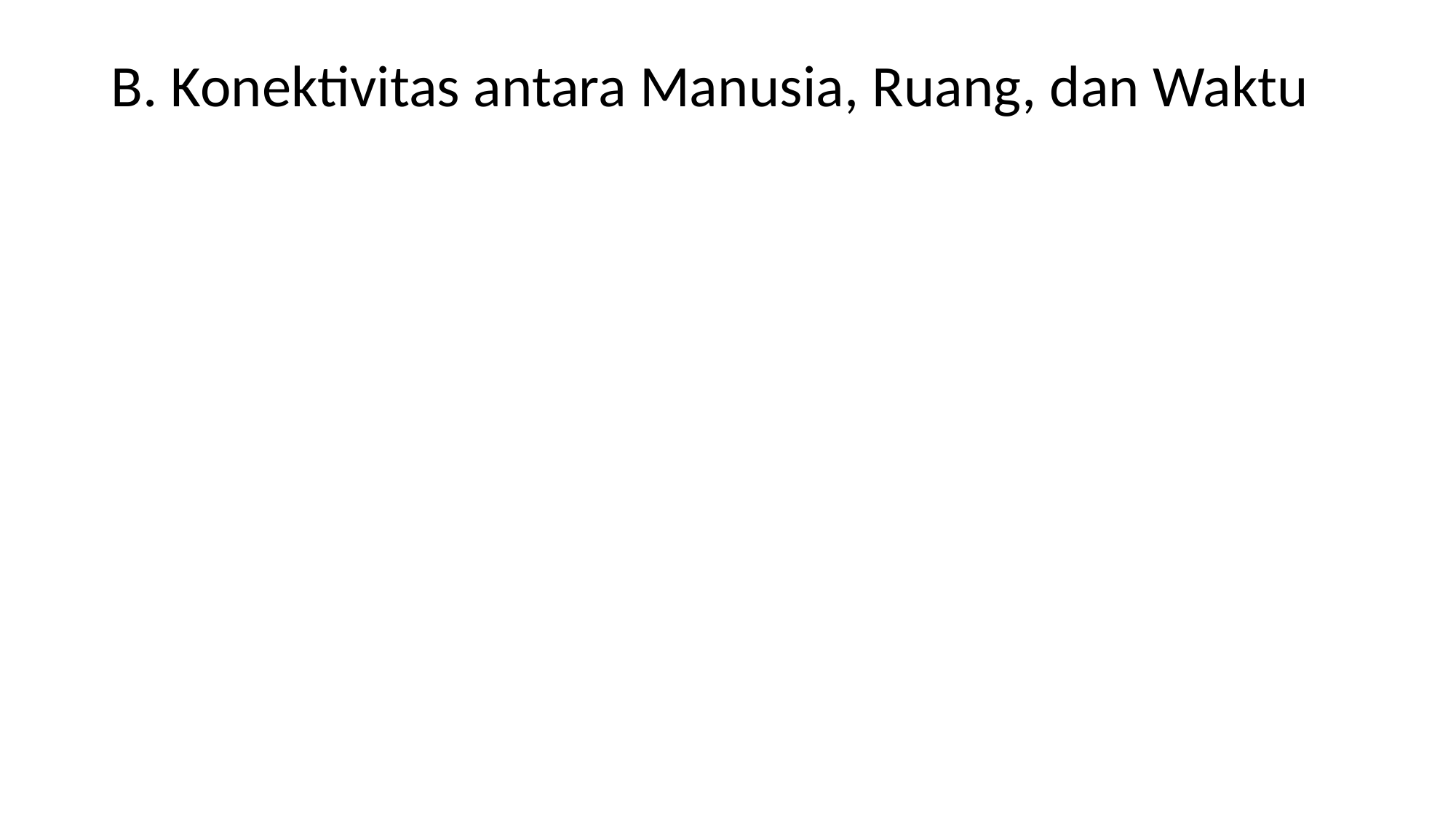

# B. Konektivitas antara Manusia, Ruang, dan Waktu